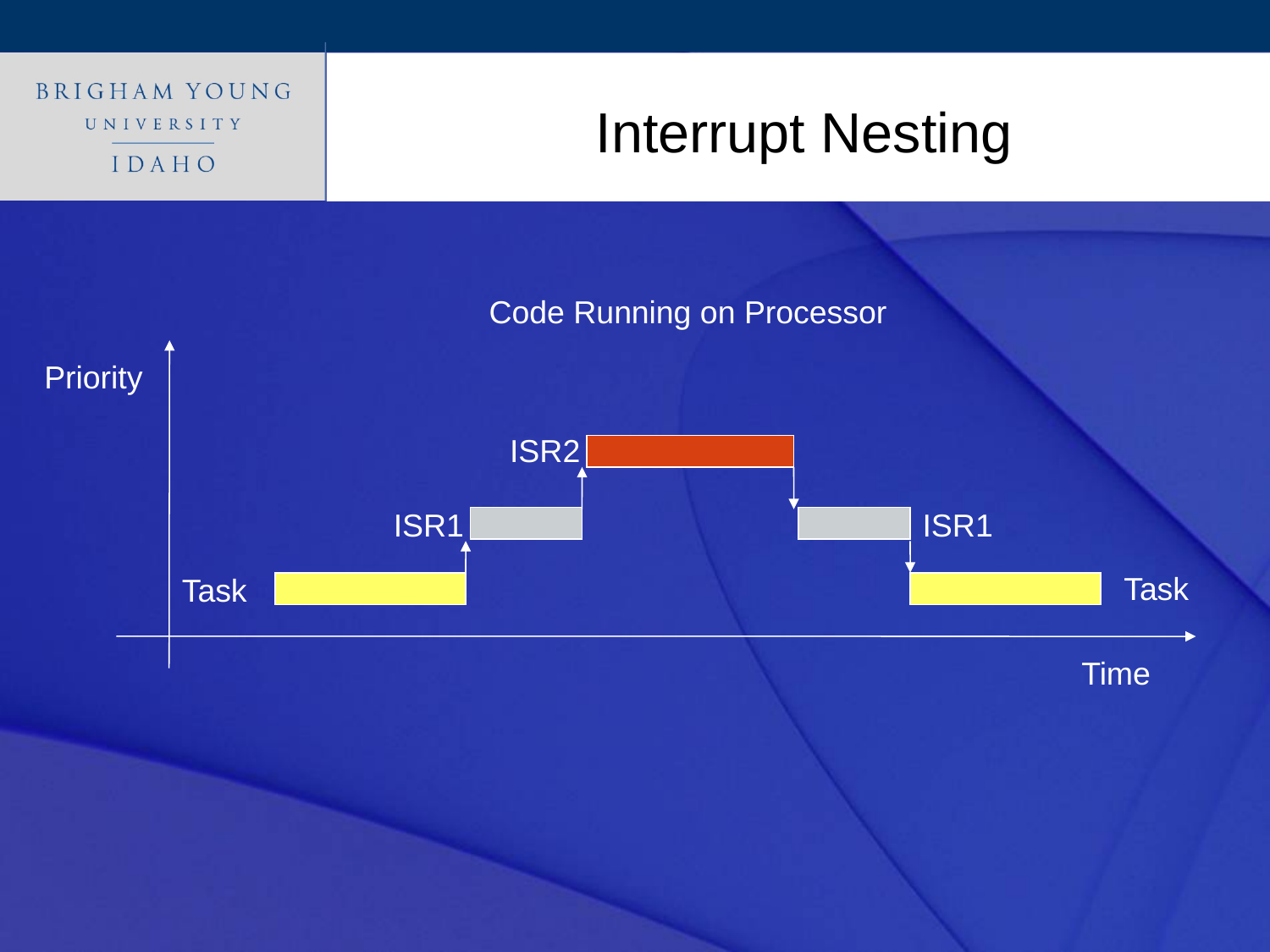

# Interrupt Nesting
Code Running on Processor
Priority
ISR2

ISR1
ISR1

Task
Task

Time